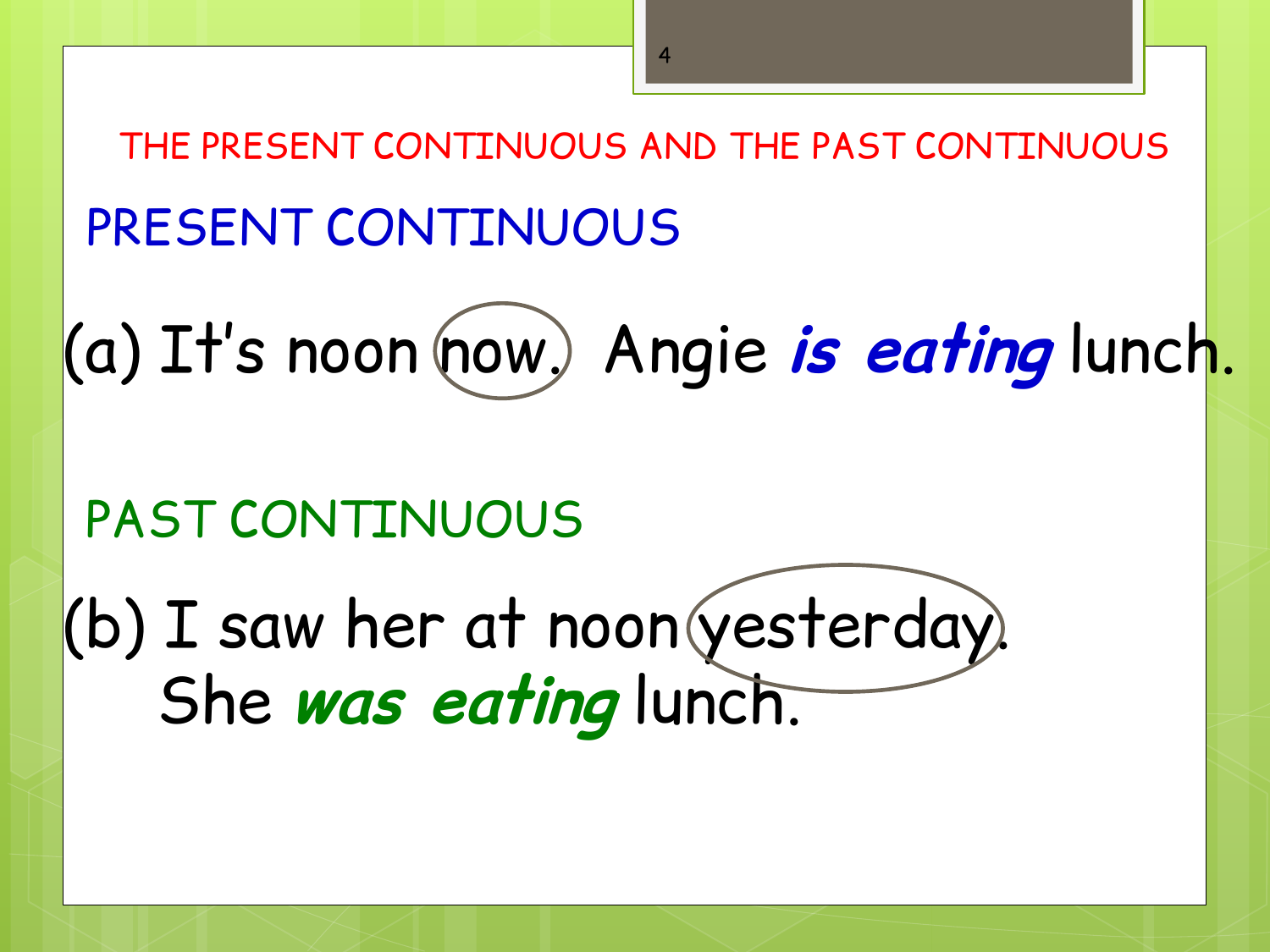

4
THE PRESENT CONTINUOUS AND THE PAST CONTINUOUS
PRESENT CONTINUOUS
(a) It’s noon now.  Angie is eating lunch.

PAST CONTINUOUS

(b) I saw her at noon yesterday.
     She was eating lunch.